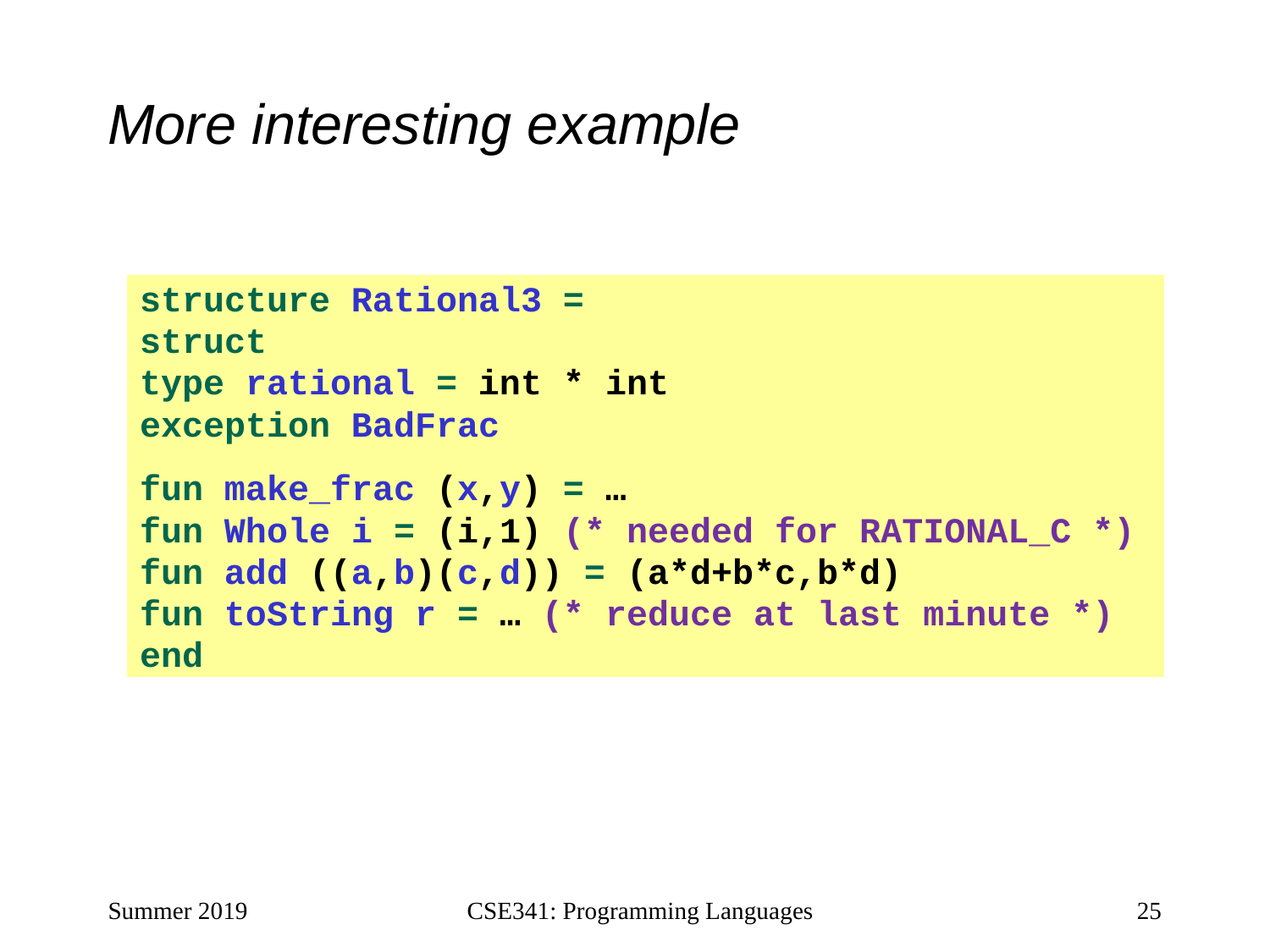

# More interesting example
structure Rational3 =
struct
type rational = int * int
exception BadFrac

fun make_frac (x,y) = …
fun Whole i = (i,1) (* needed for RATIONAL_C *)
fun add ((a,b)(c,d)) = (a*d+b*c,b*d)
fun toString r = … (* reduce at last minute *)
end

Summer 2019
CSE341: Programming Languages
25